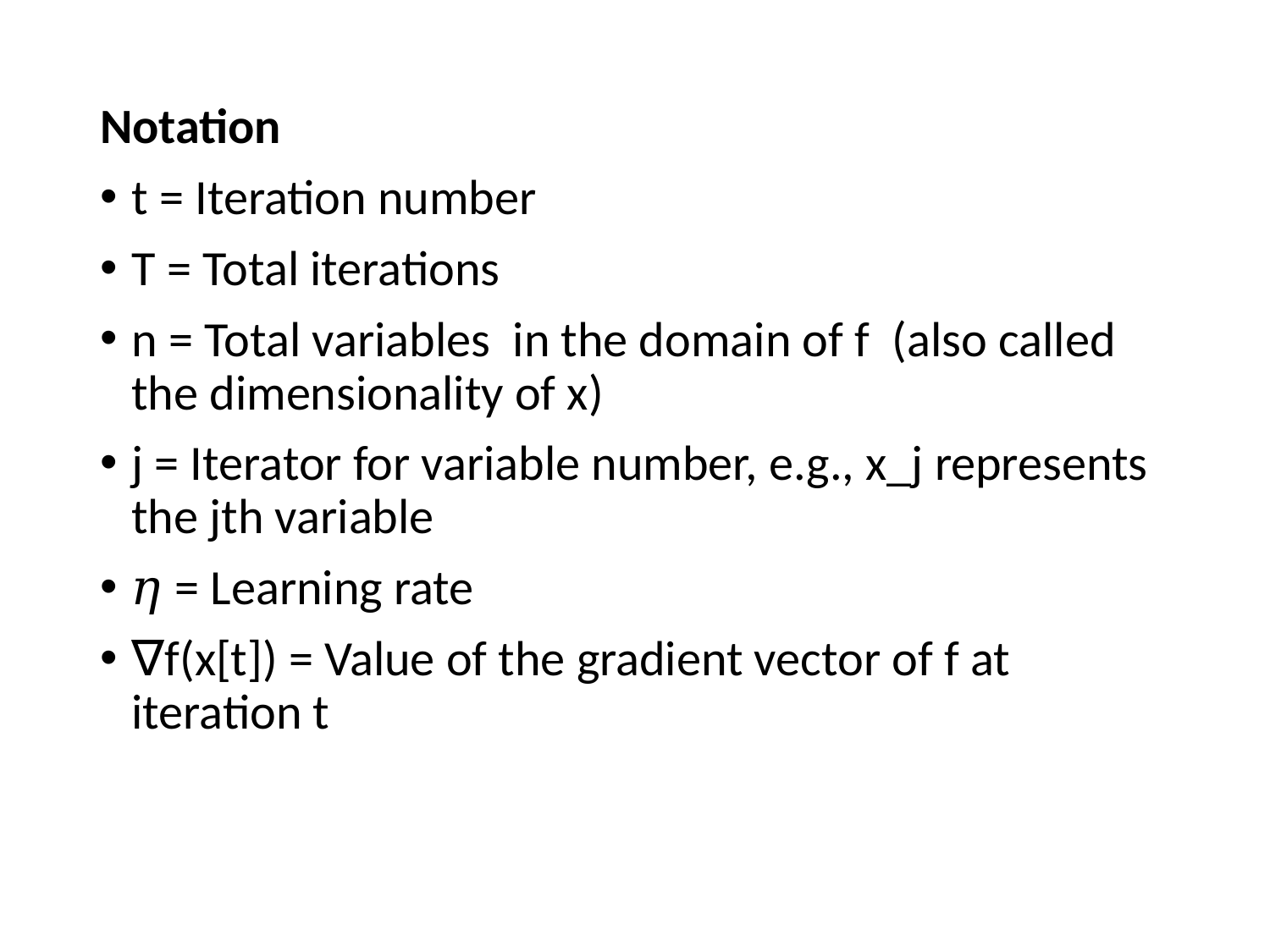

Notation
t = Iteration number
T = Total iterations
n = Total variables  in the domain of f  (also called the dimensionality of x)
j = Iterator for variable number, e.g., x_j represents the jth variable
𝜂 = Learning rate
∇f(x[t]) = Value of the gradient vector of f at iteration t